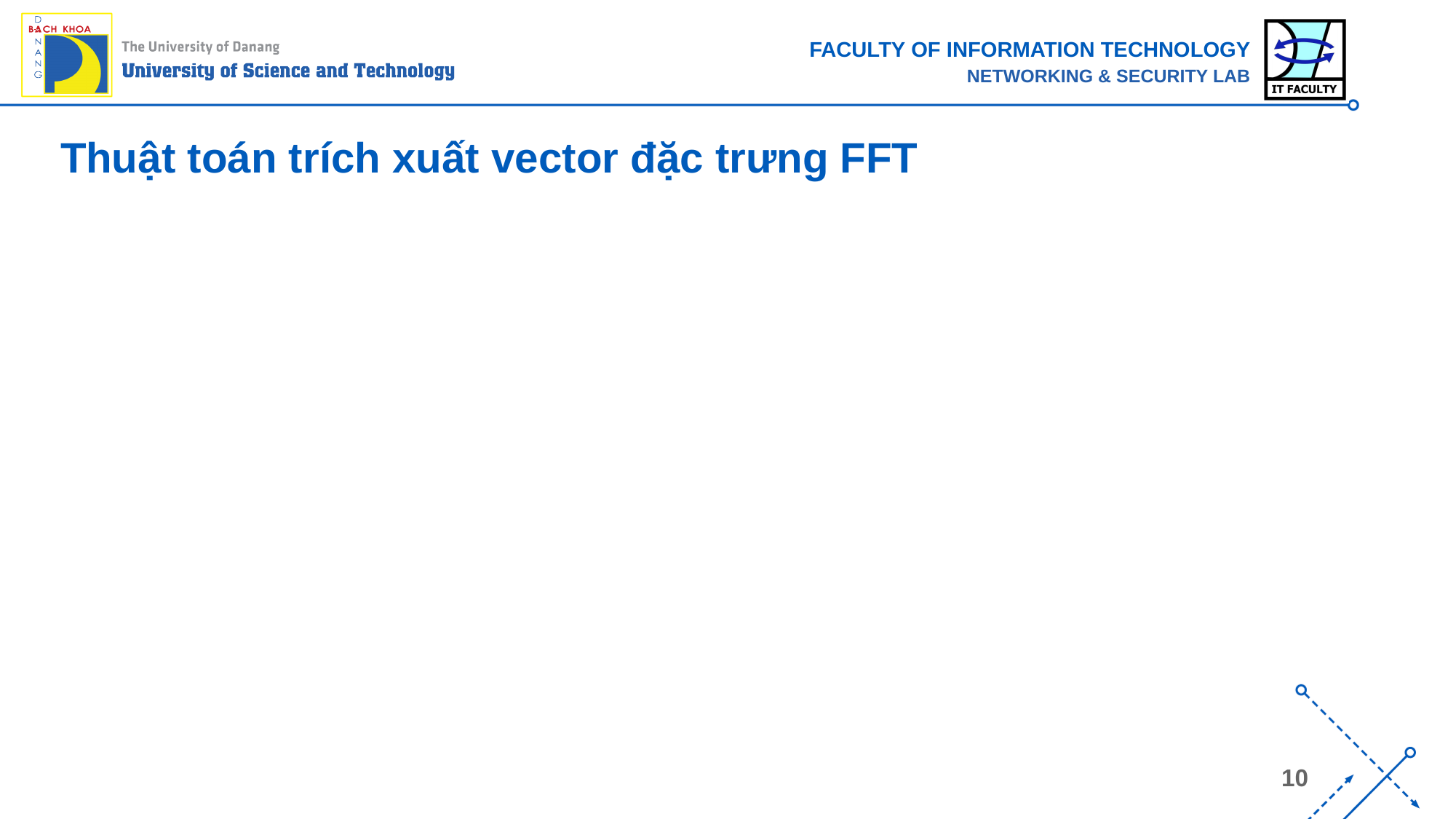

# Thuật toán trích xuất vector đặc trưng FFT